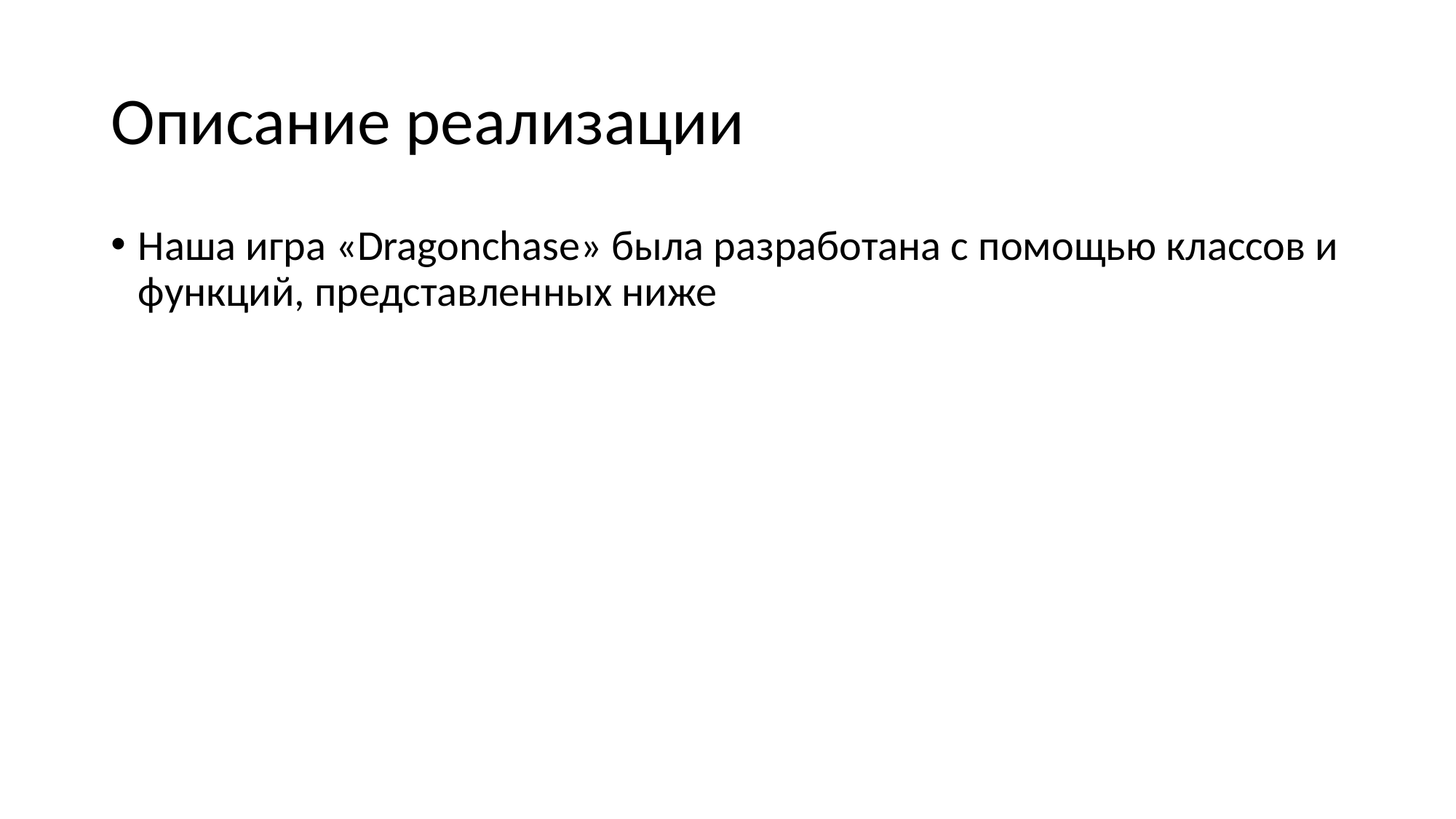

# Описание реализации
Наша игра «Dragonchase» была разработана с помощью классов и функций, представленных ниже